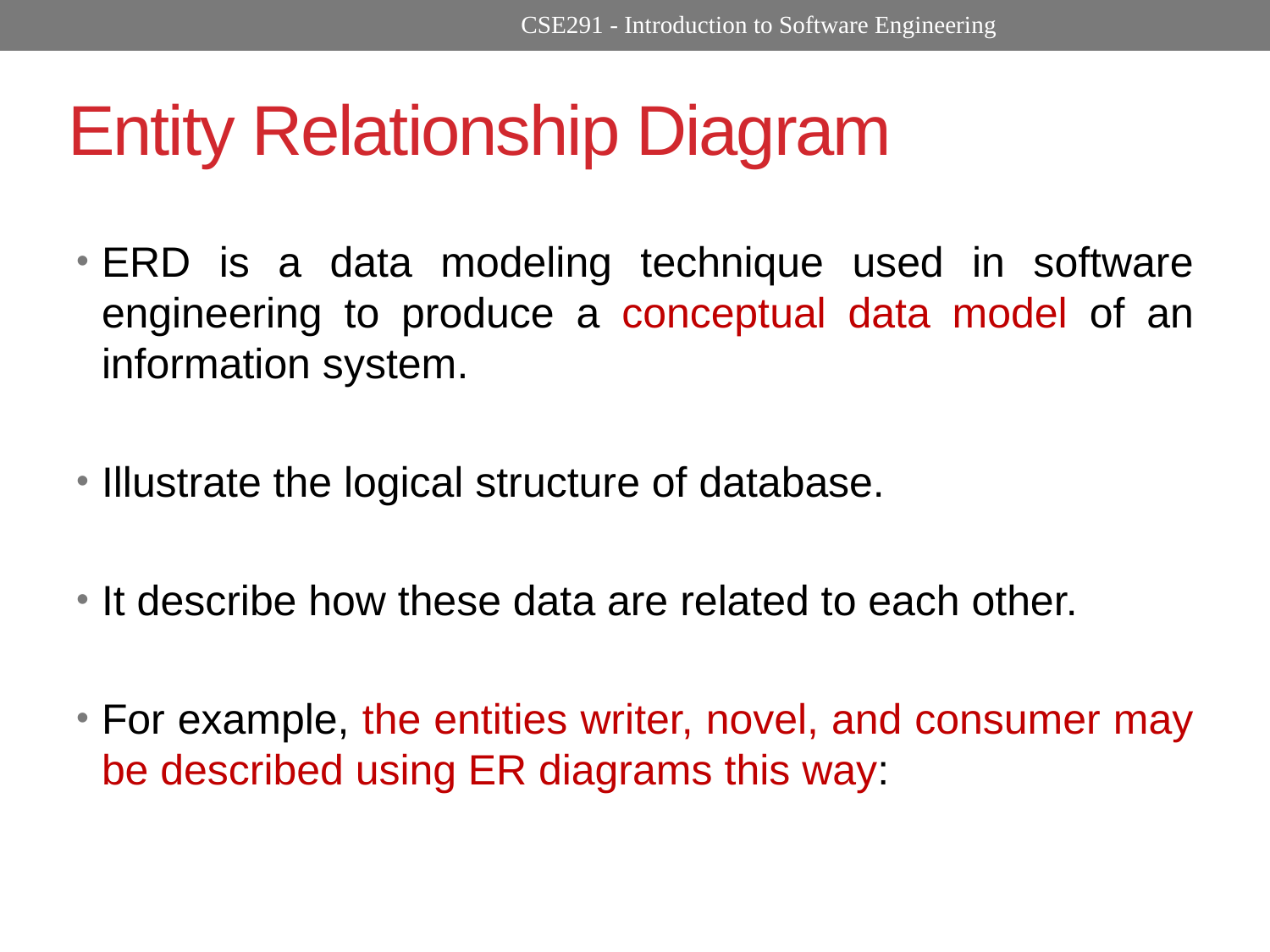

CSE291 - Introduction to Software Engineering
# Entity Relationship Diagram

ERD is a data modeling technique used in software engineering to produce a conceptual data model of an information system.

Illustrate the logical structure of database.

It describe how these data are related to each other.

For example, the entities writer, novel, and consumer may be described using ER diagrams this way: